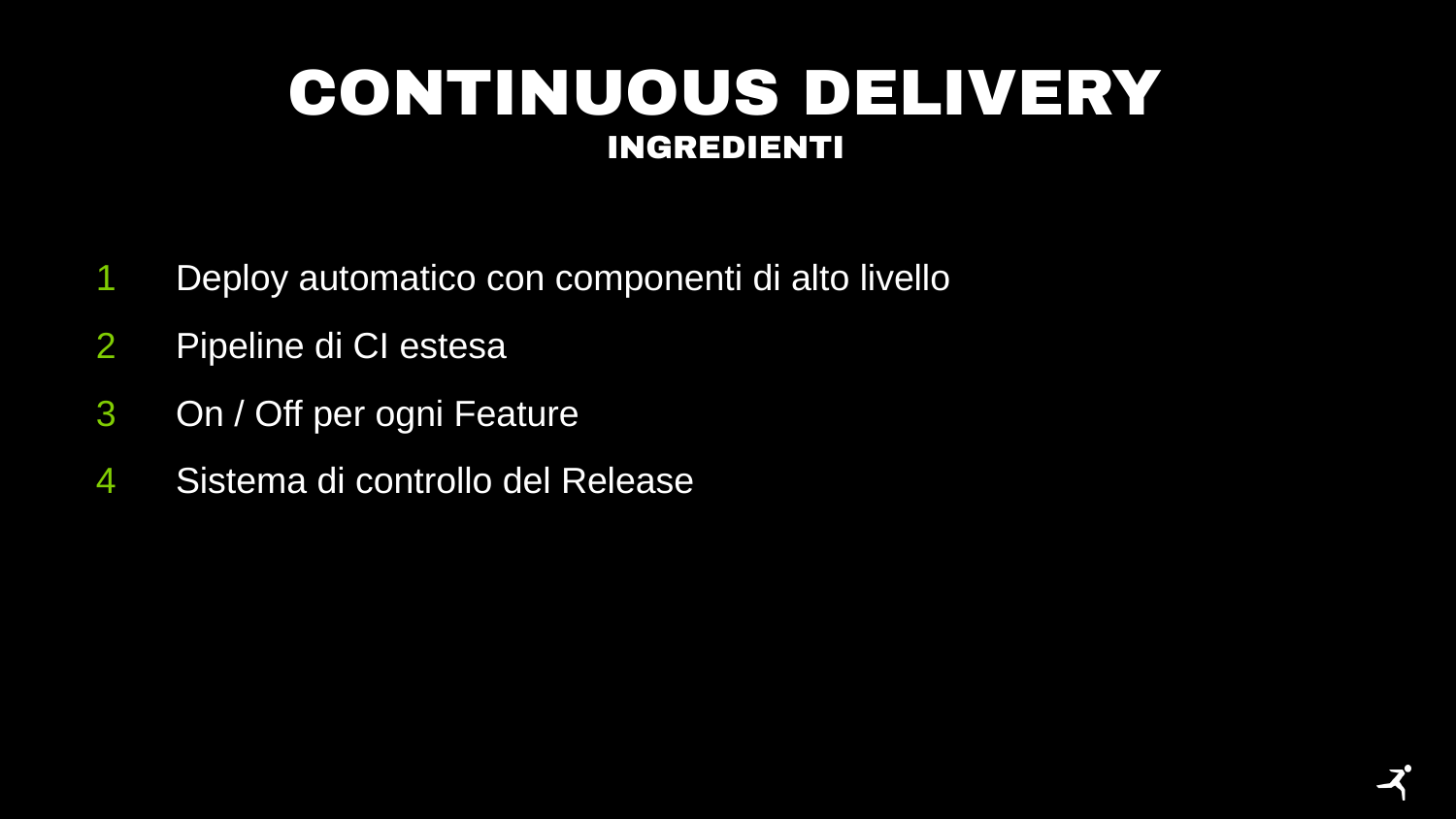

# Continuous delivery
ingredienti
Deploy automatico con componenti di alto livello
Pipeline di CI estesa
On / Off per ogni Feature
Sistema di controllo del Release